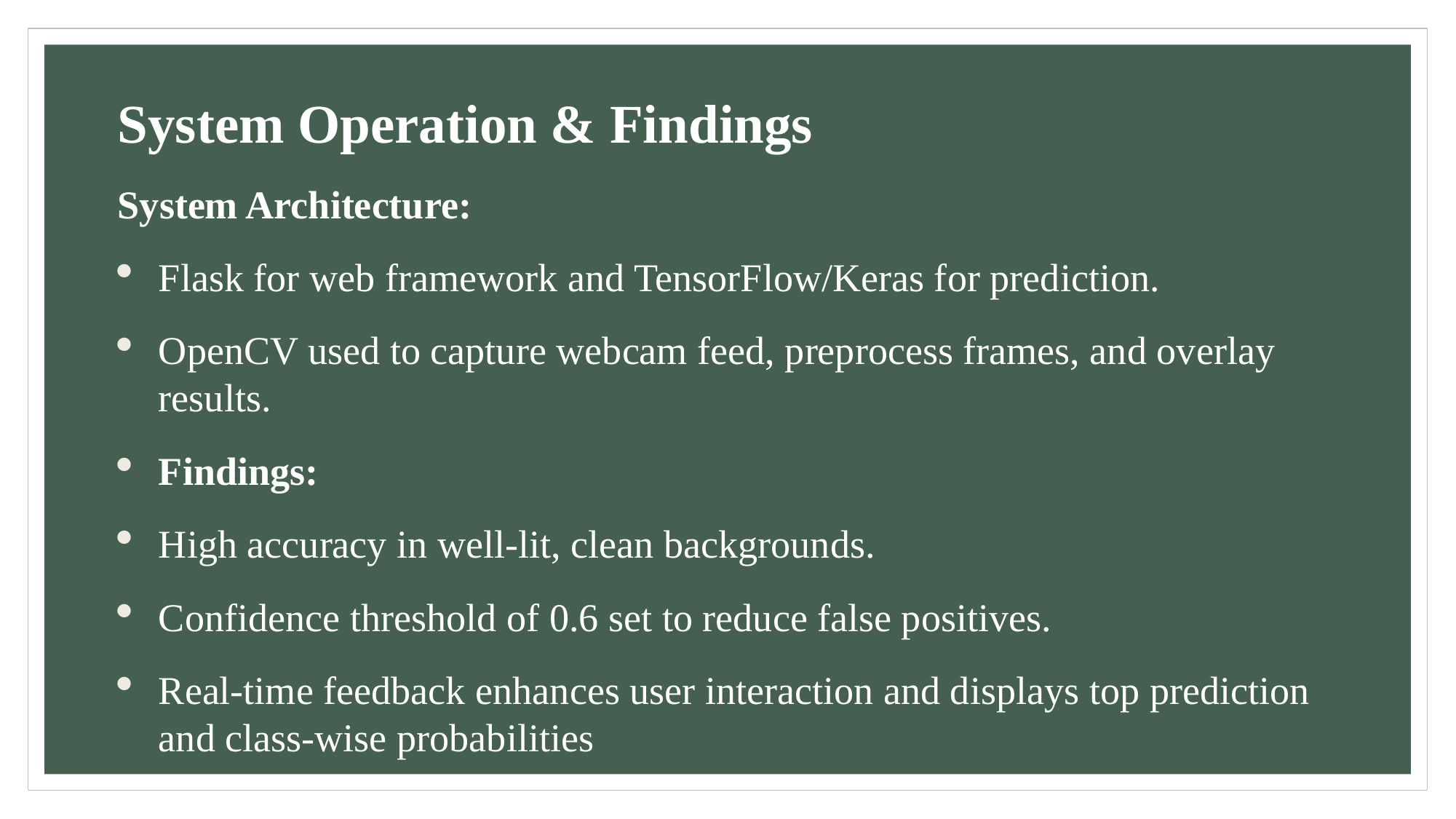

# System Operation & Findings
System Architecture:
Flask for web framework and TensorFlow/Keras for prediction.
OpenCV used to capture webcam feed, preprocess frames, and overlay results.
Findings:
High accuracy in well-lit, clean backgrounds.
Confidence threshold of 0.6 set to reduce false positives.
Real-time feedback enhances user interaction and displays top prediction and class-wise probabilities